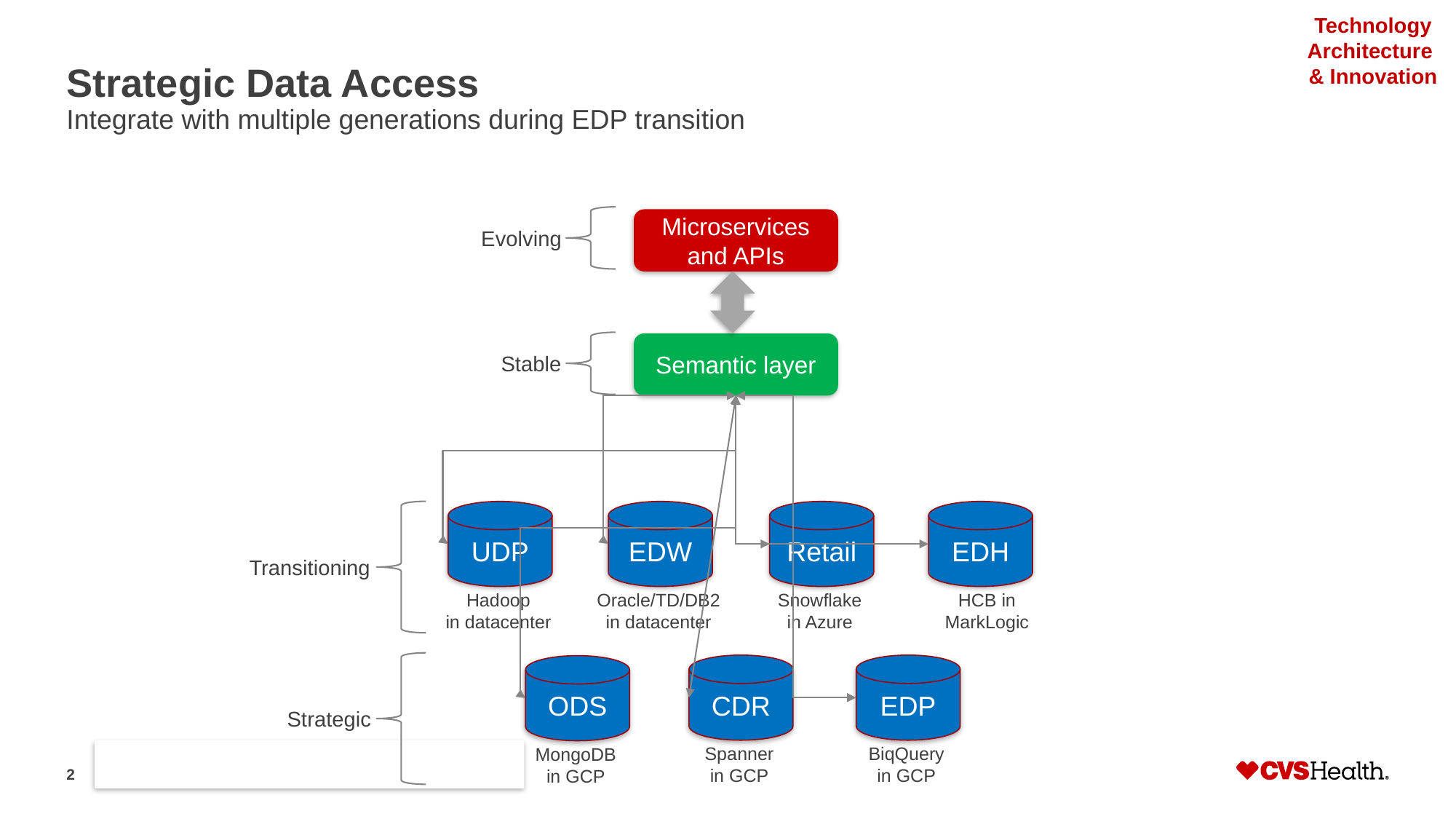

# Strategic Data Access Integrate with multiple generations during EDP transition

Microservices and APIs
Evolving

Semantic layer
Stable
UDP
EDW
Retail
EDH

Transitioning
Hadoop
in datacenter
Oracle/TD/DB2
in datacenter
Snowflake
in Azure
HCB in
MarkLogic

CDR
EDP
ODS
Strategic

Spanner
in GCP
BiqQuery
in GCP
MongoDB
in GCP